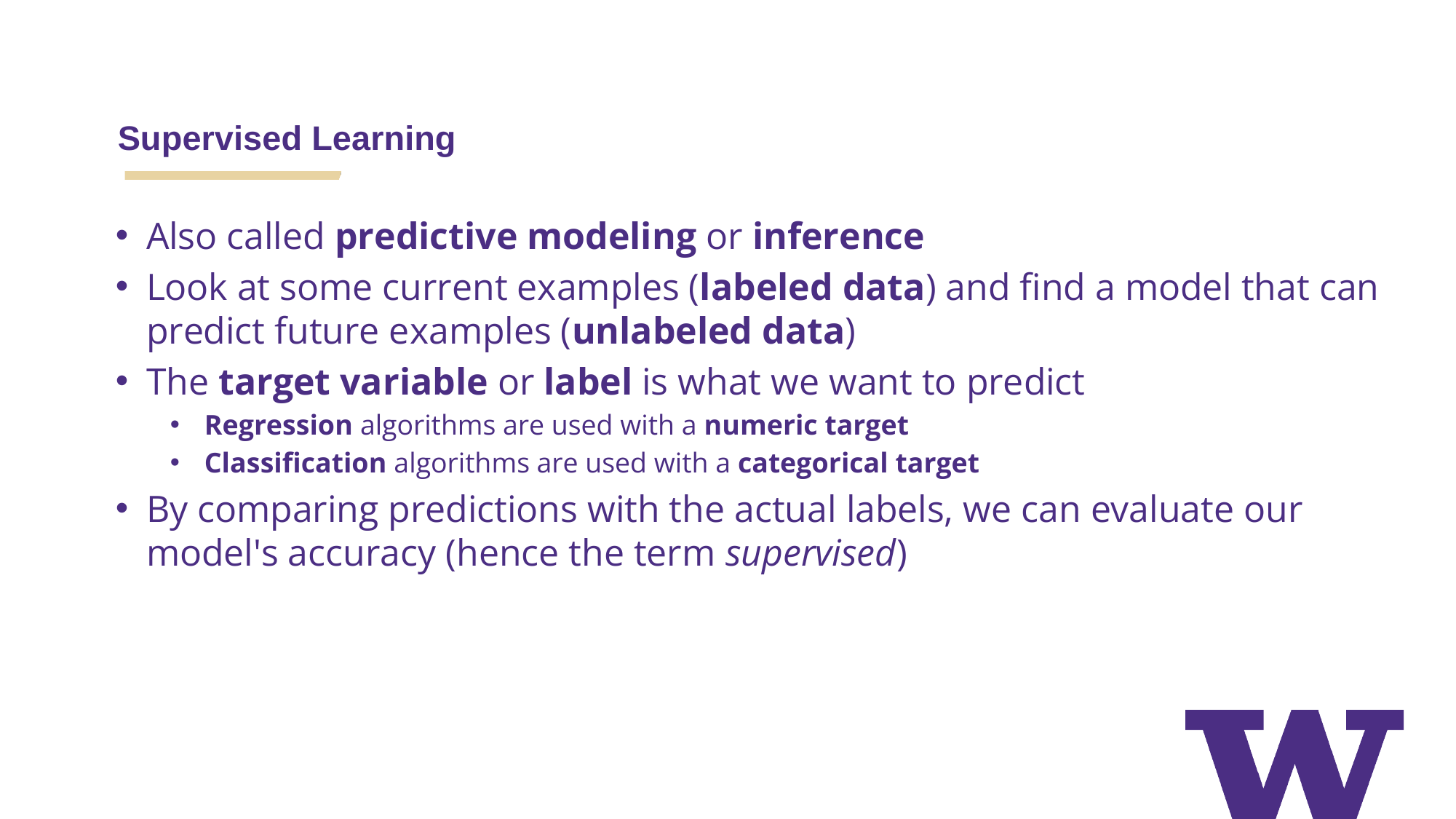

# Supervised Learning
Also called predictive modeling or inference
Look at some current examples (labeled data) and find a model that can predict future examples (unlabeled data)
The target variable or label is what we want to predict
Regression algorithms are used with a numeric target
Classification algorithms are used with a categorical target
By comparing predictions with the actual labels, we can evaluate our model's accuracy (hence the term supervised)